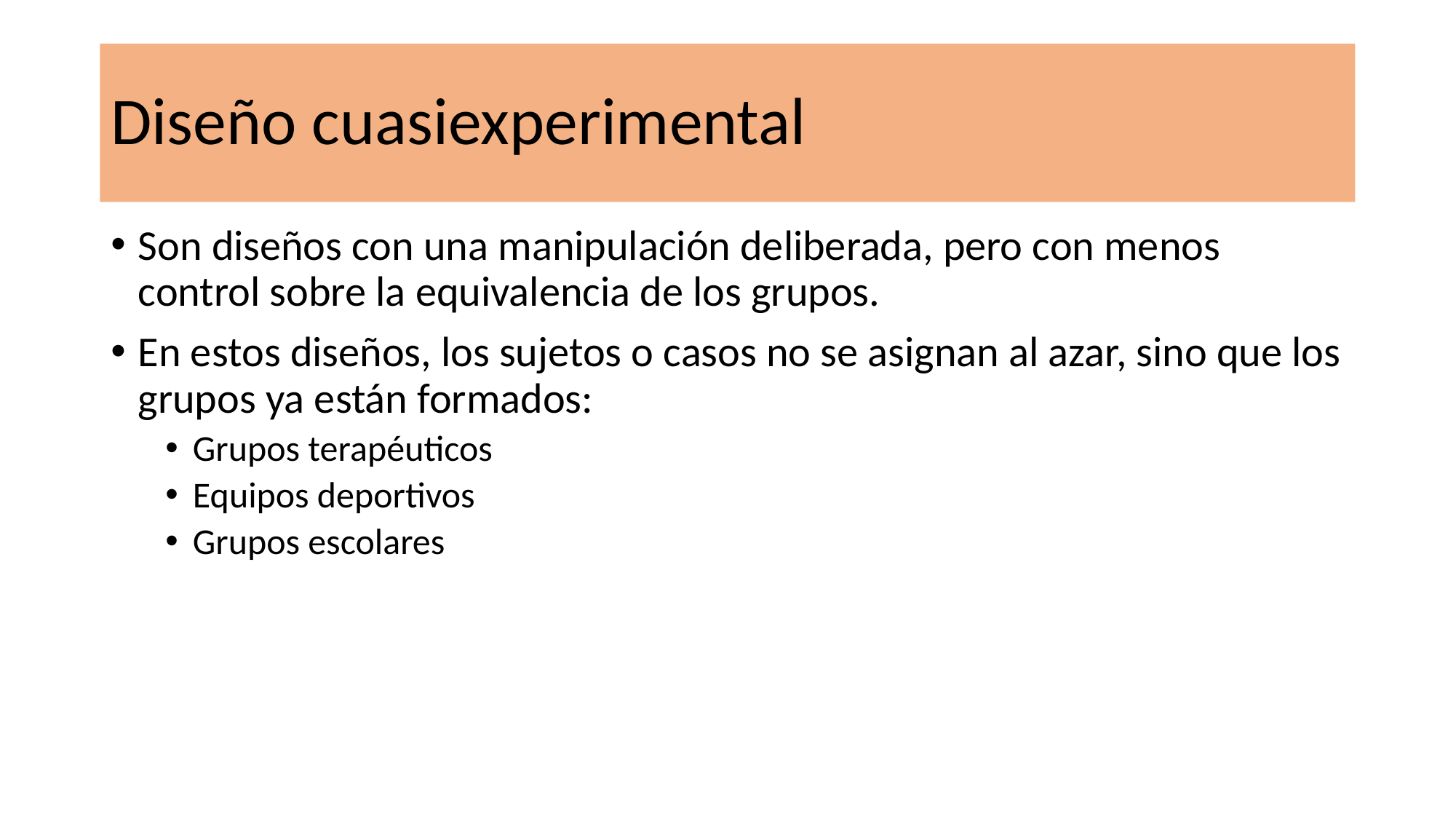

# Diseño cuasiexperimental
Son diseños con una manipulación deliberada, pero con menos control sobre la equivalencia de los grupos.
En estos diseños, los sujetos o casos no se asignan al azar, sino que los grupos ya están formados:
Grupos terapéuticos
Equipos deportivos
Grupos escolares